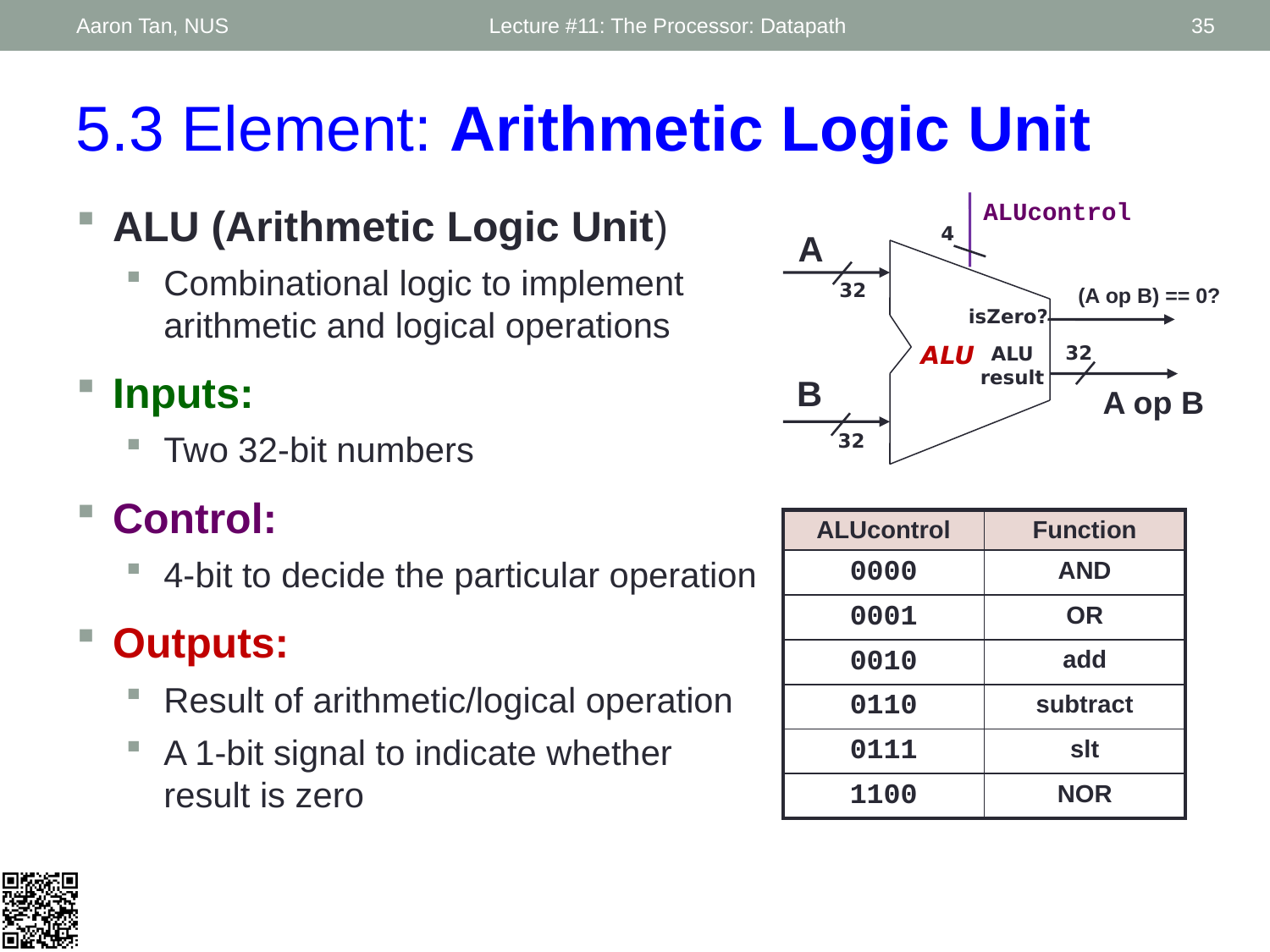

Aaron Tan, NUS
Lecture #11: The Processor: Datapath
35
5.3 Element: Arithmetic Logic Unit
ALUcontrol

4

isZero?

ALU
ALU
result

A
(A op B) == 0?
B
A op B
ALU (Arithmetic Logic Unit)
Combinational logic to implement arithmetic and logical operations
Inputs:
Two 32-bit numbers
Control:
4-bit to decide the particular operation
Outputs:
Result of arithmetic/logical operation
A 1-bit signal to indicate whether result is zero

32
32

32
| ALUcontrol | Function |
| --- | --- |
| 0000 | AND |
| 0001 | OR |
| 0010 | add |
| 0110 | subtract |
| 0111 | slt |
| 1100 | NOR |